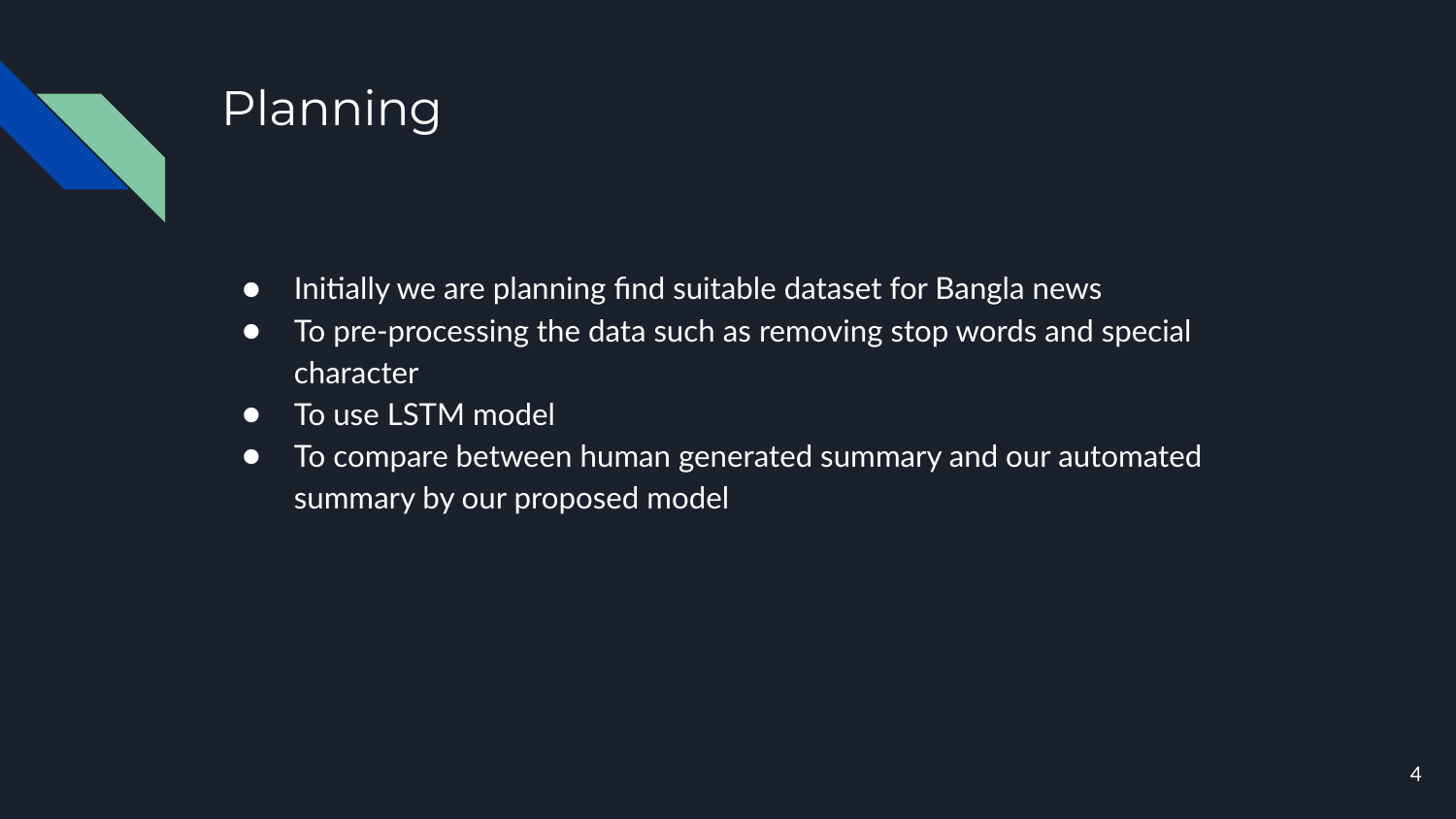

# Planning
Initially we are planning find suitable dataset for Bangla news
To pre-processing the data such as removing stop words and special character
To use LSTM model
To compare between human generated summary and our automated summary by our proposed model
4